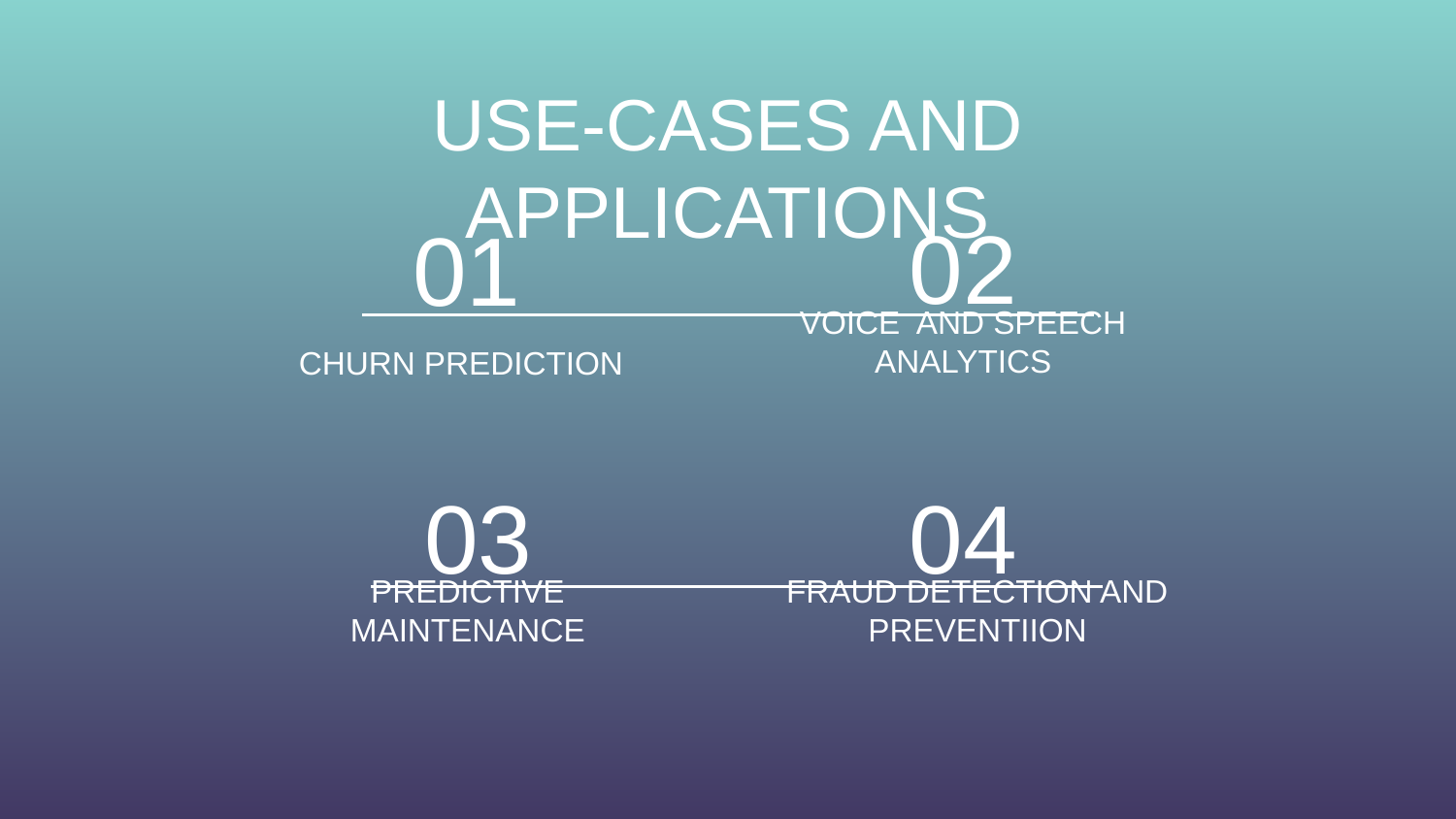

USE-CASES AND APPLICATIONS
02
01
VOICE  AND SPEECH ANALYTICS
# CHURN PREDICTION
03
04
PREDICTIVE MAINTENANCE
FRAUD DETECTION AND PREVENTIION